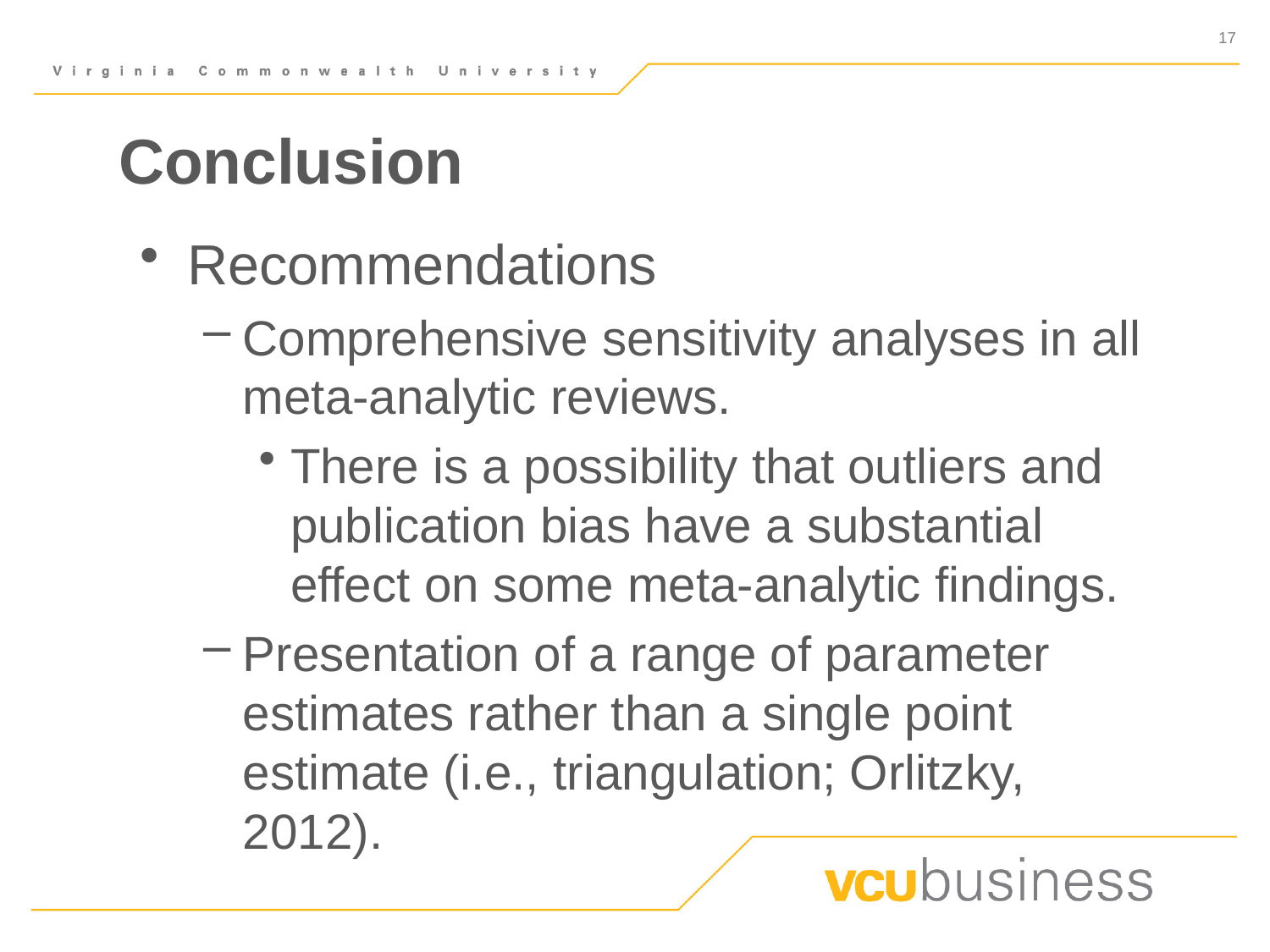

# Conclusion
Recommendations
Comprehensive sensitivity analyses in all meta-analytic reviews.
There is a possibility that outliers and publication bias have a substantial effect on some meta-analytic findings.
Presentation of a range of parameter estimates rather than a single point estimate (i.e., triangulation; Orlitzky, 2012).